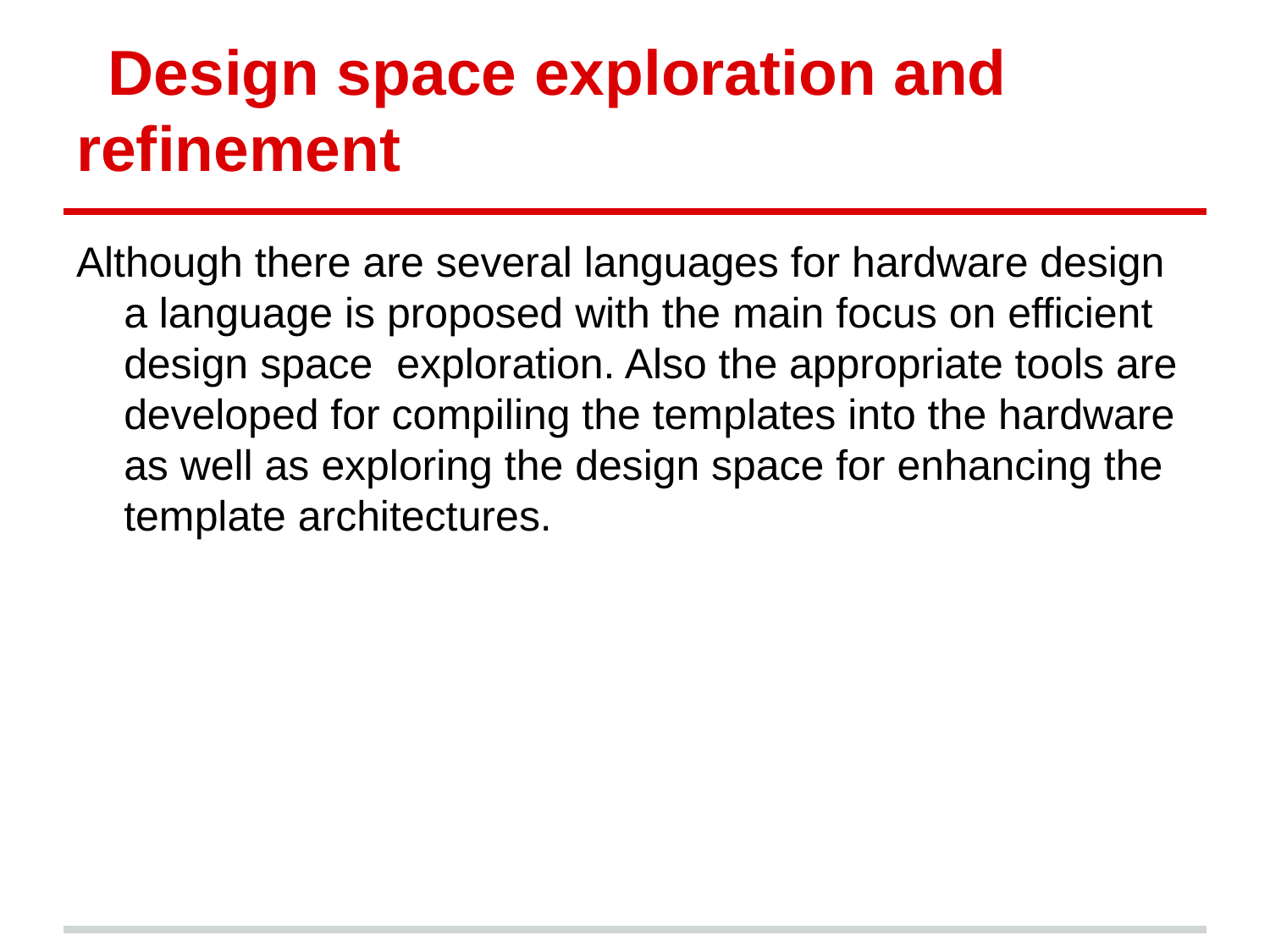

# Design space exploration and refinement
Although there are several languages for hardware design a language is proposed with the main focus on efficient design space  exploration. Also the appropriate tools are developed for compiling the templates into the hardware as well as exploring the design space for enhancing the template architectures.